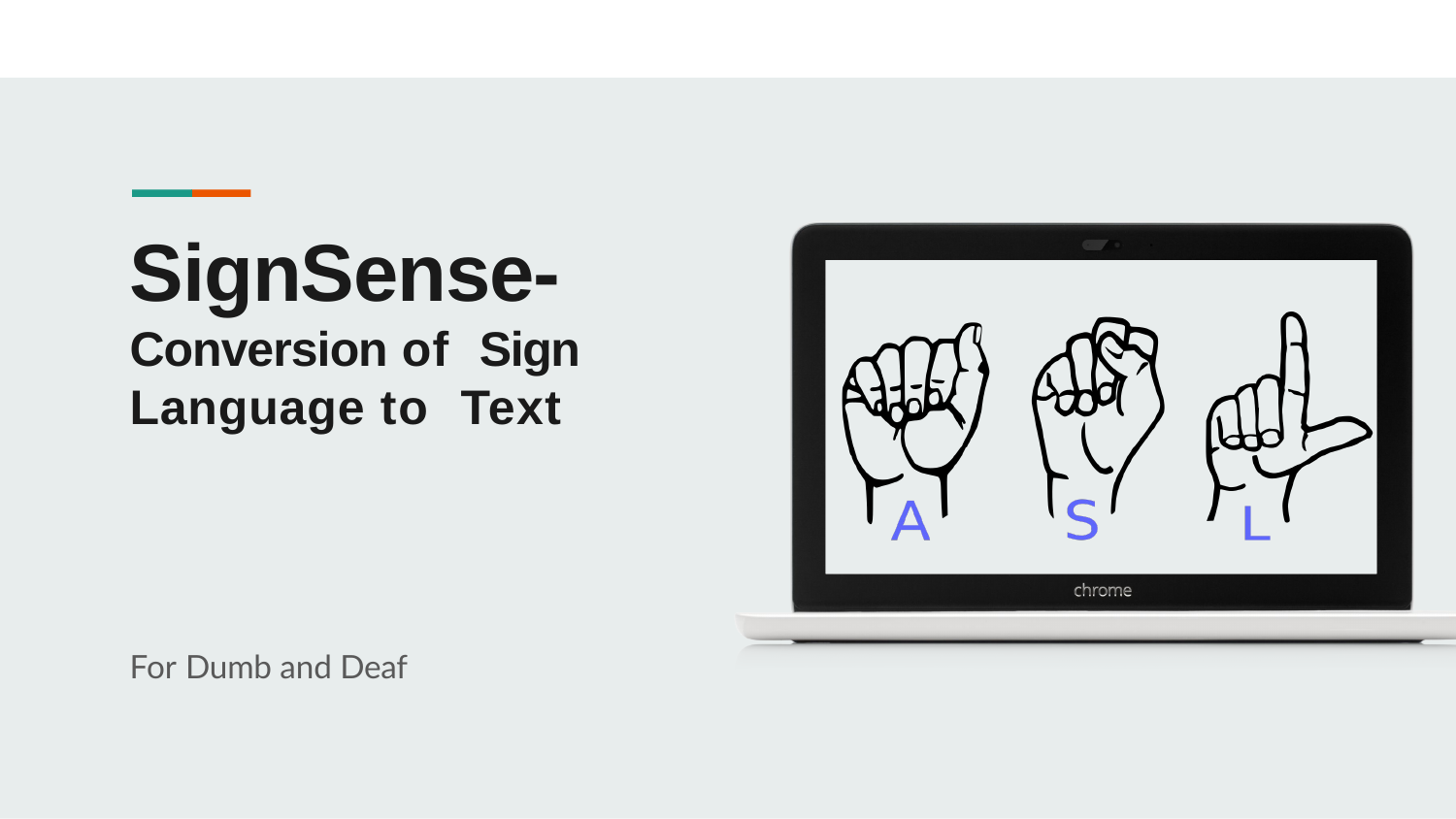

SignSense-Conversion of  Sign  Language to  Text

For Dumb and Deaf